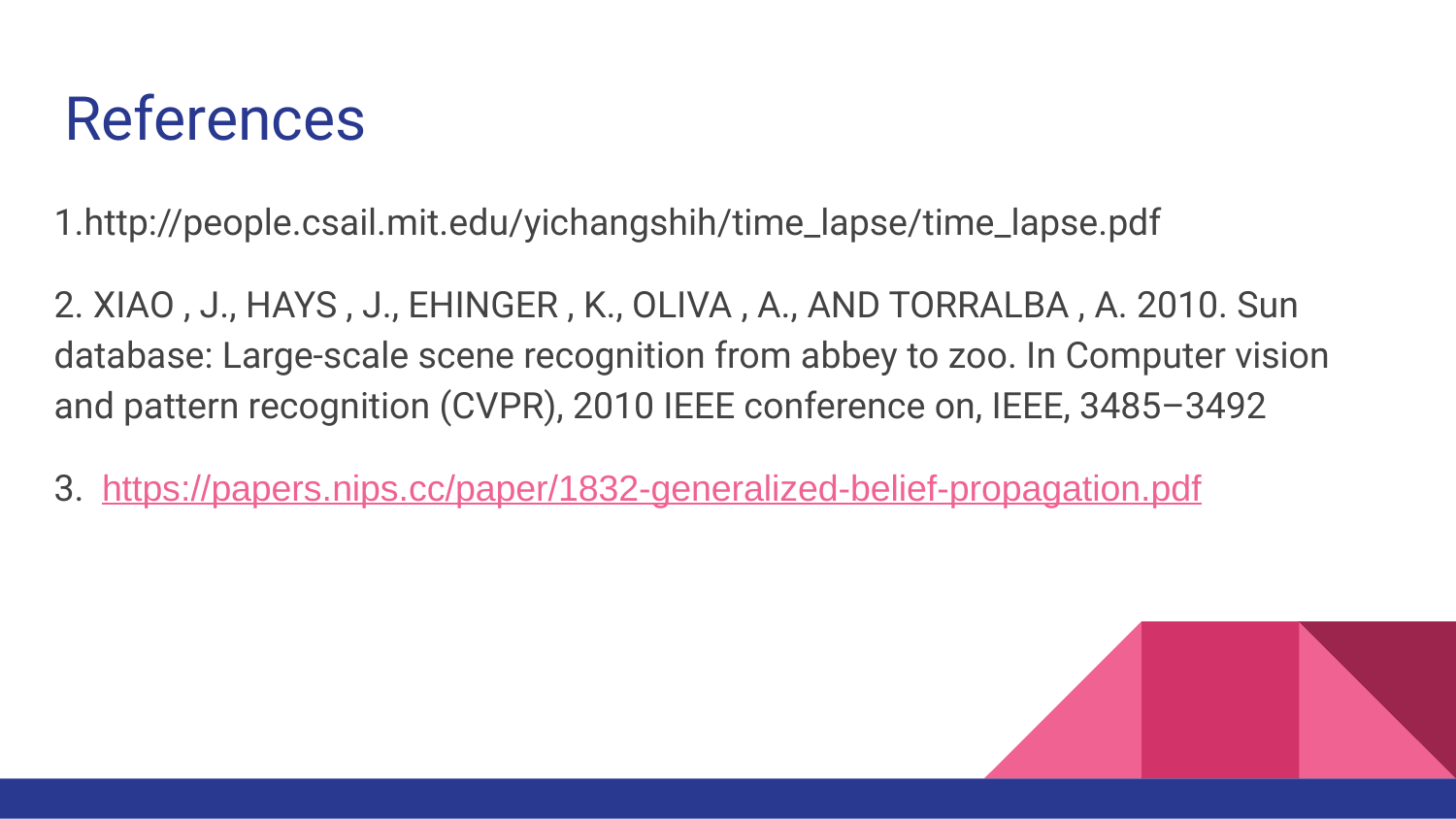

# References
1.http://people.csail.mit.edu/yichangshih/time_lapse/time_lapse.pdf
2. XIAO , J., HAYS , J., EHINGER , K., OLIVA , A., AND TORRALBA , A. 2010. Sun database: Large-scale scene recognition from abbey to zoo. In Computer vision and pattern recognition (CVPR), 2010 IEEE conference on, IEEE, 3485–3492
3.  https://papers.nips.cc/paper/1832-generalized-belief-propagation.pdf